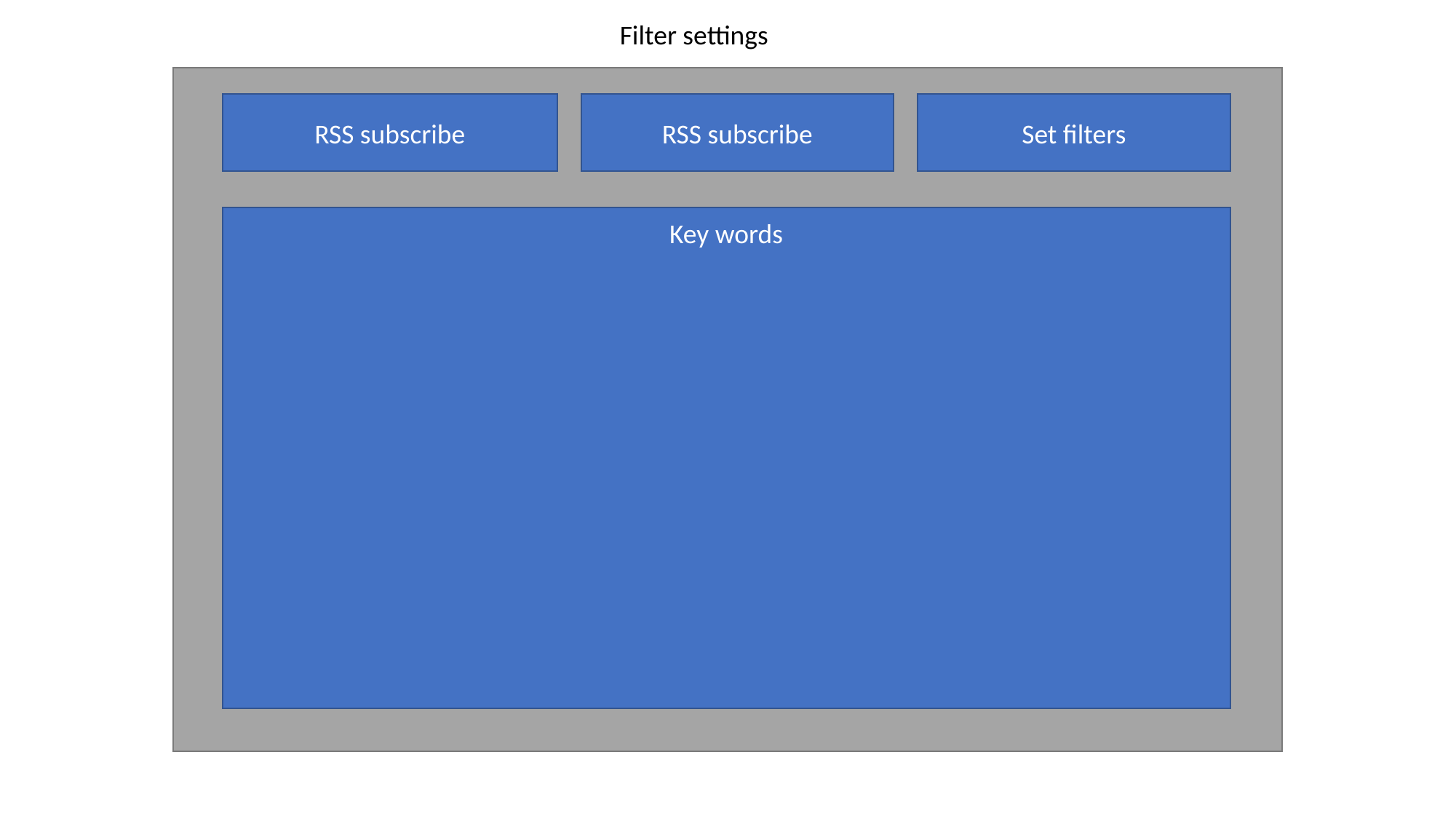

Filter settings

RSS subscribe
RSS subscribe
Set filters

Key words